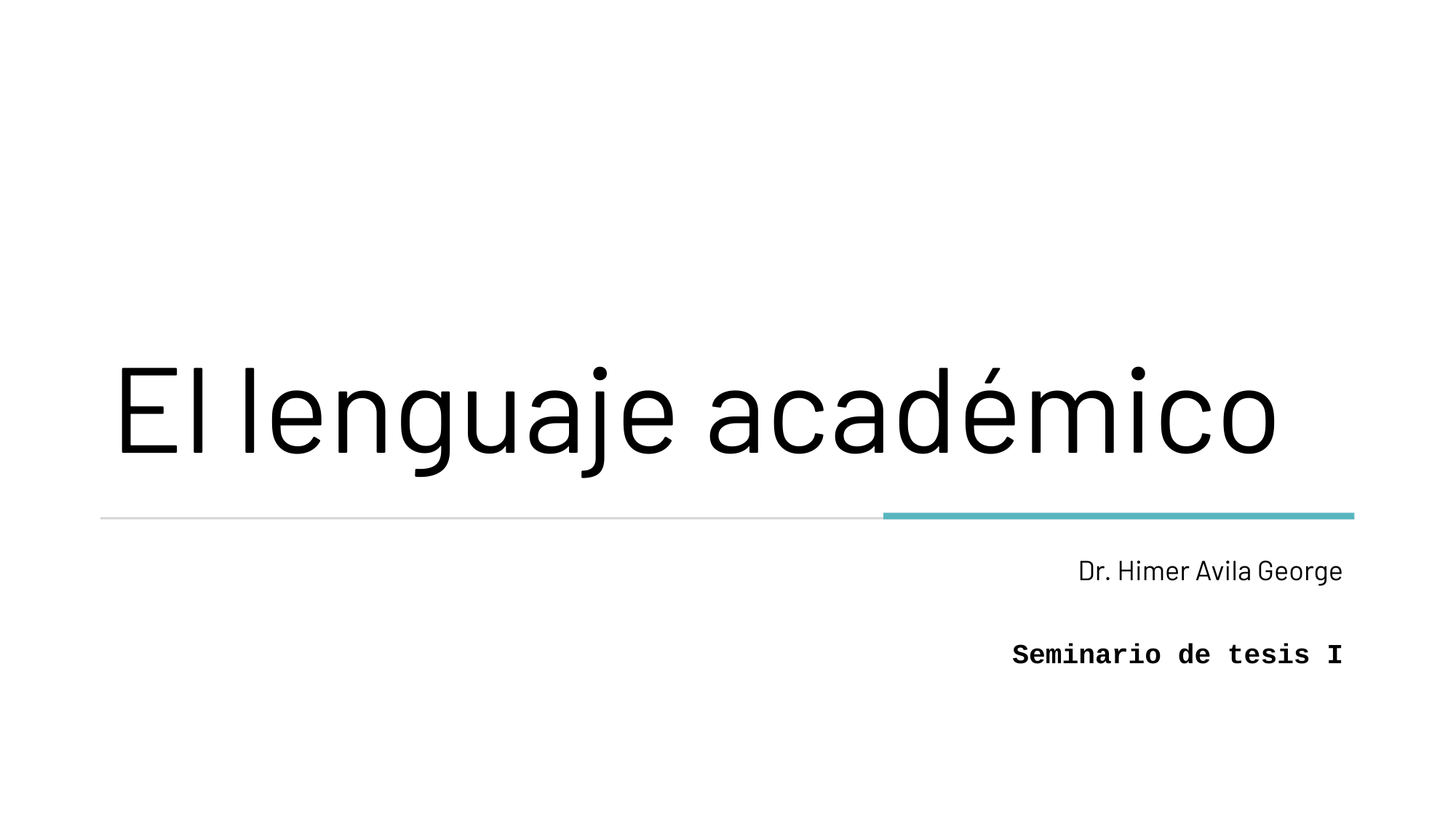

# El lenguaje académico

Dr. Himer Avila George

Seminario de tesis I